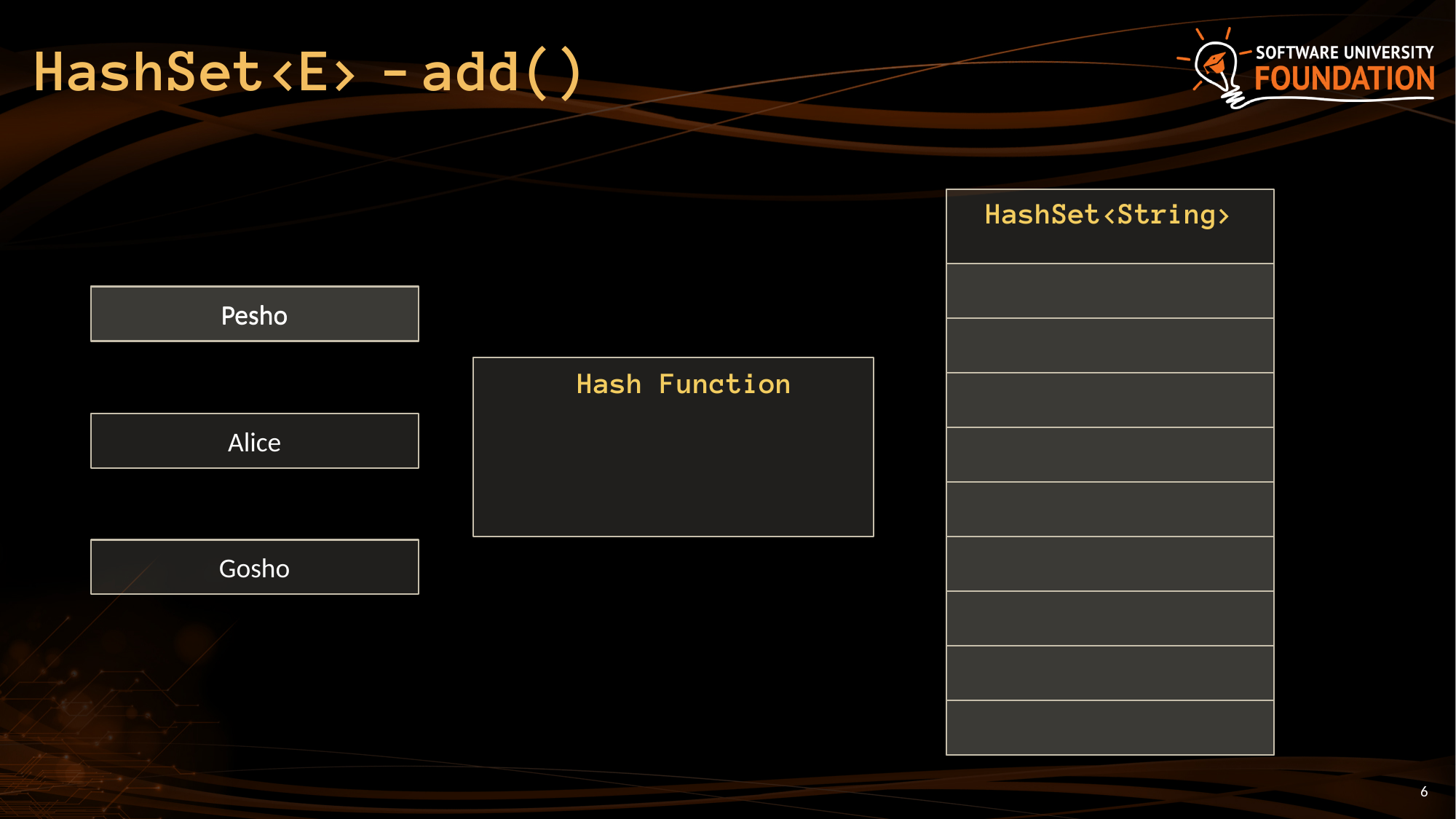

# HashSet<E> – add()
HashSet<String>

Pesho
Pesho

Hash Function

Alice

Gosho

6